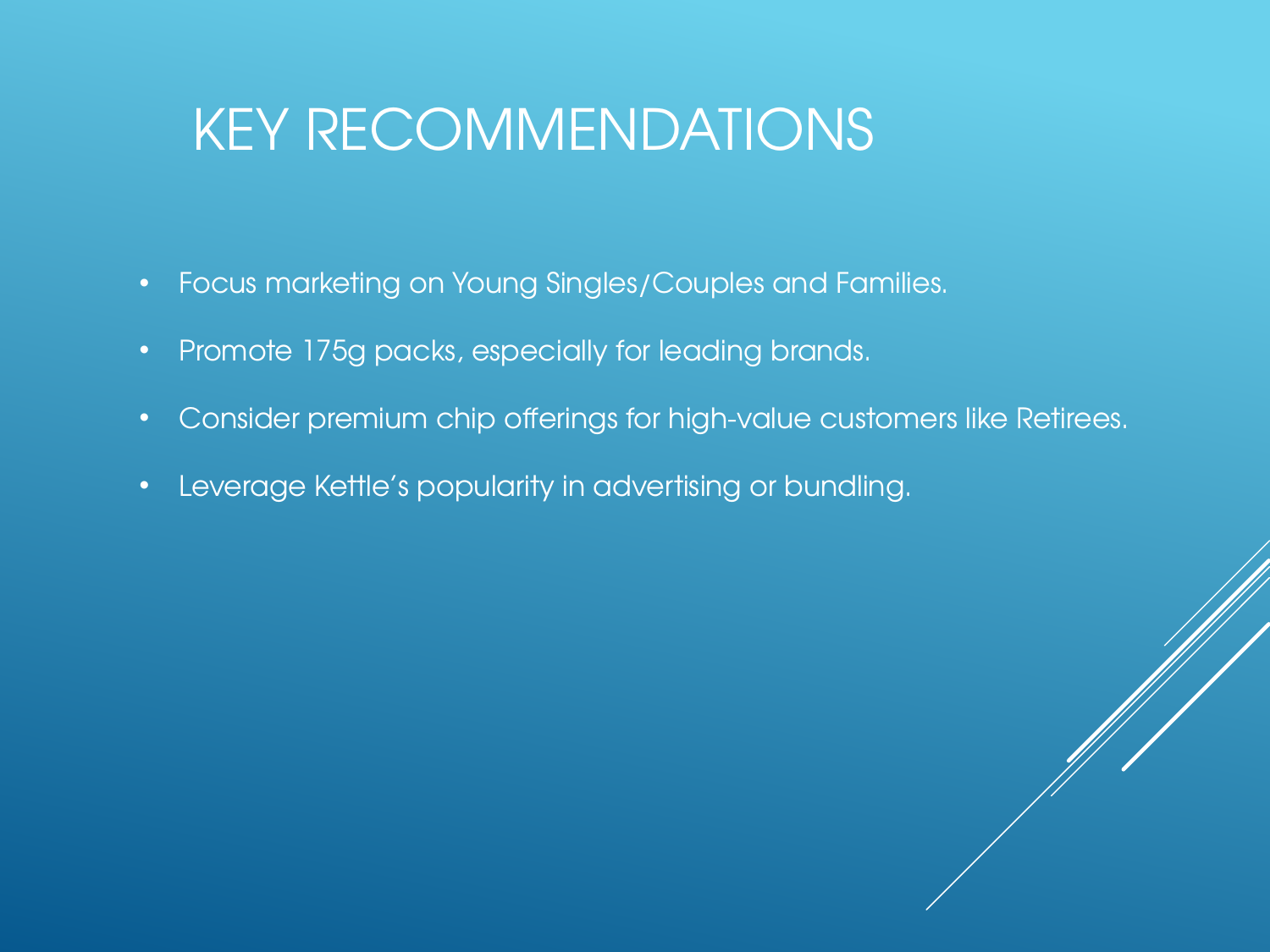

# Key Recommendations

Focus marketing on Young Singles/Couples and Families.

Promote 175g packs, especially for leading brands.

Consider premium chip offerings for high-value customers like Retirees.

Leverage Kettle’s popularity in advertising or bundling.